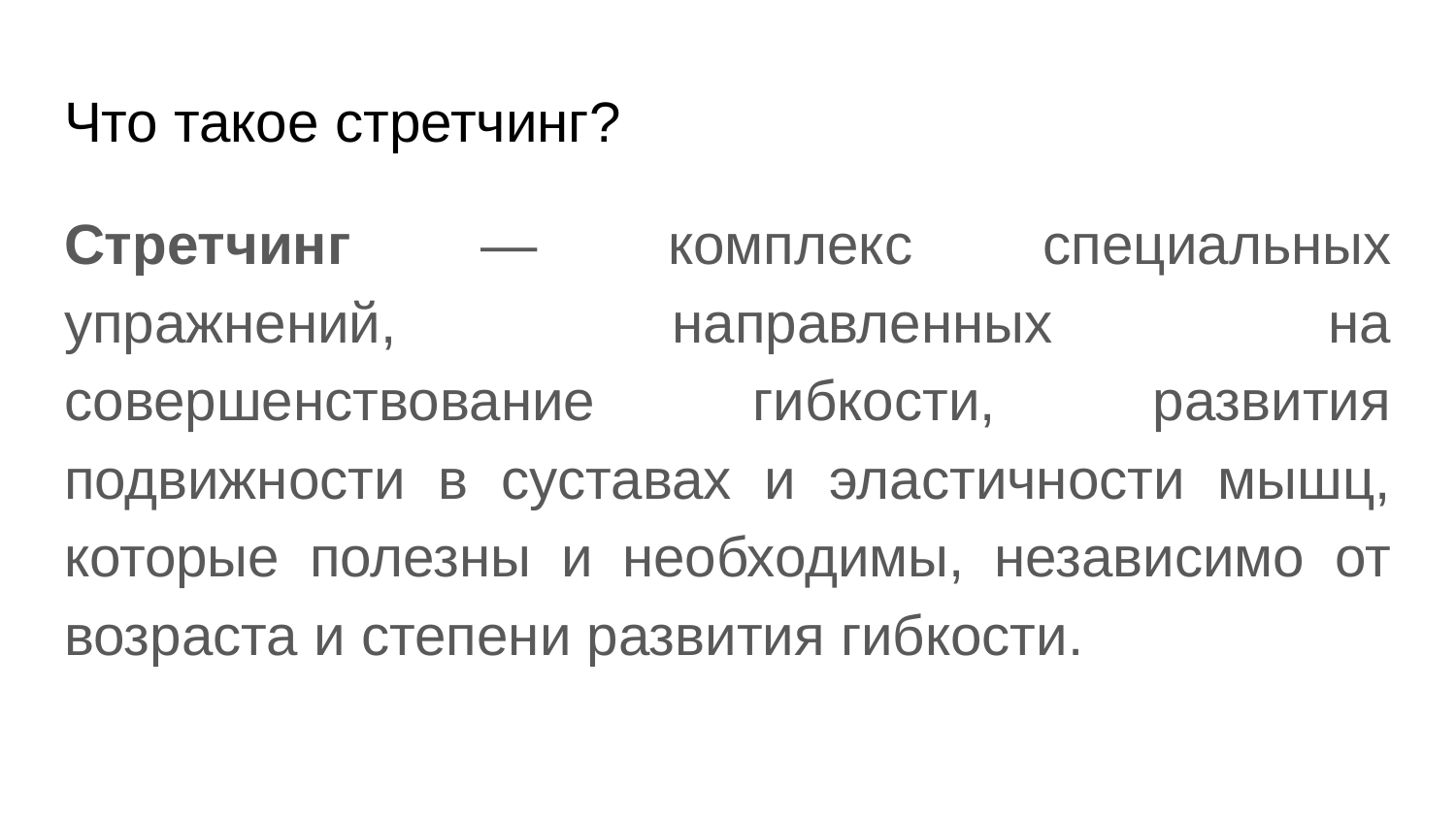

# Что такое стретчинг?
Стретчинг — комплекс специальных упражнений, направленных на совершенствование гибкости, развития подвижности в суставах и эластичности мышц, которые полезны и необходимы, независимо от возраста и степени развития гибкости.